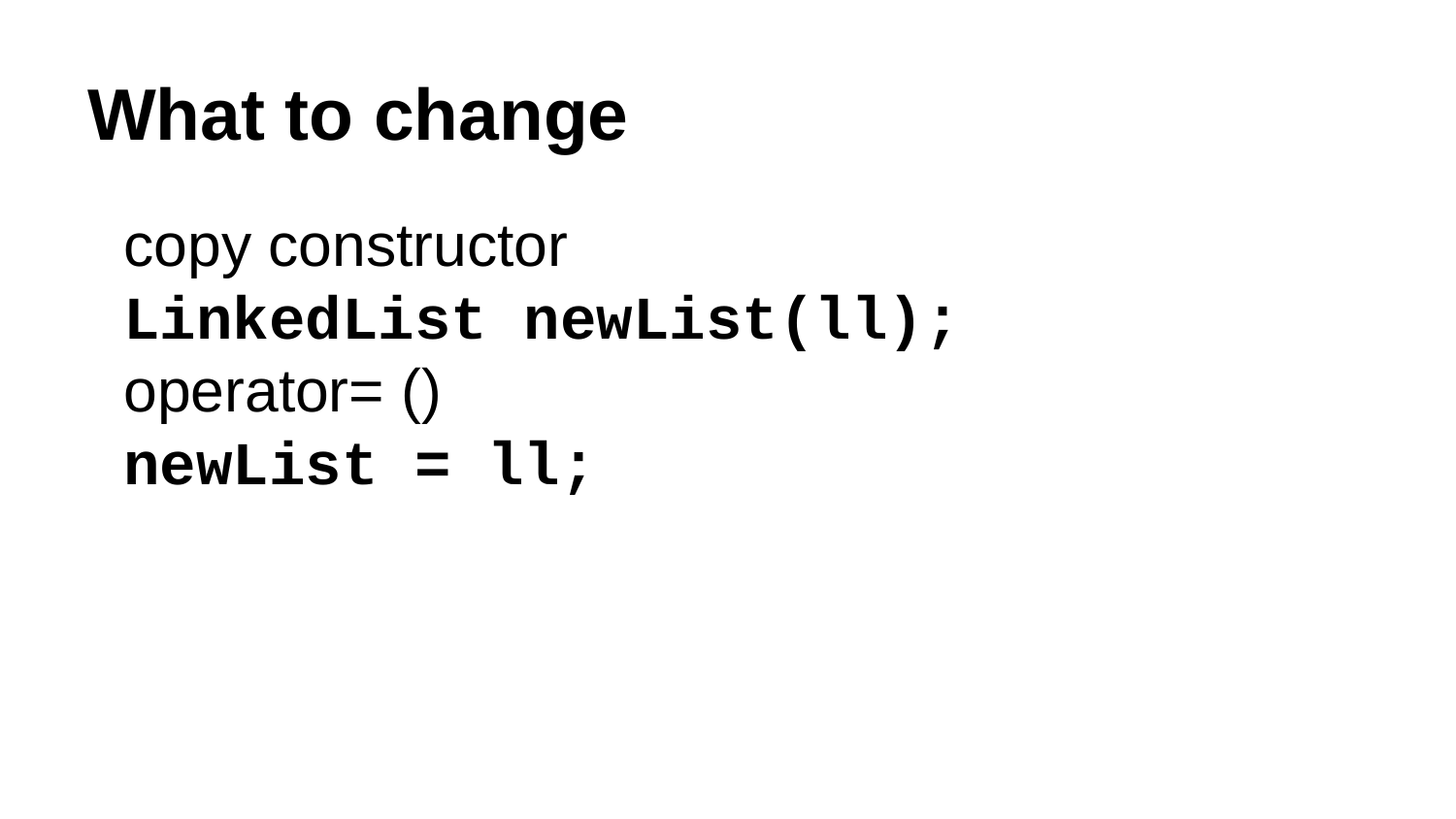

# What to change
copy constructor
LinkedList newList(ll);
operator= ()
newList = ll;